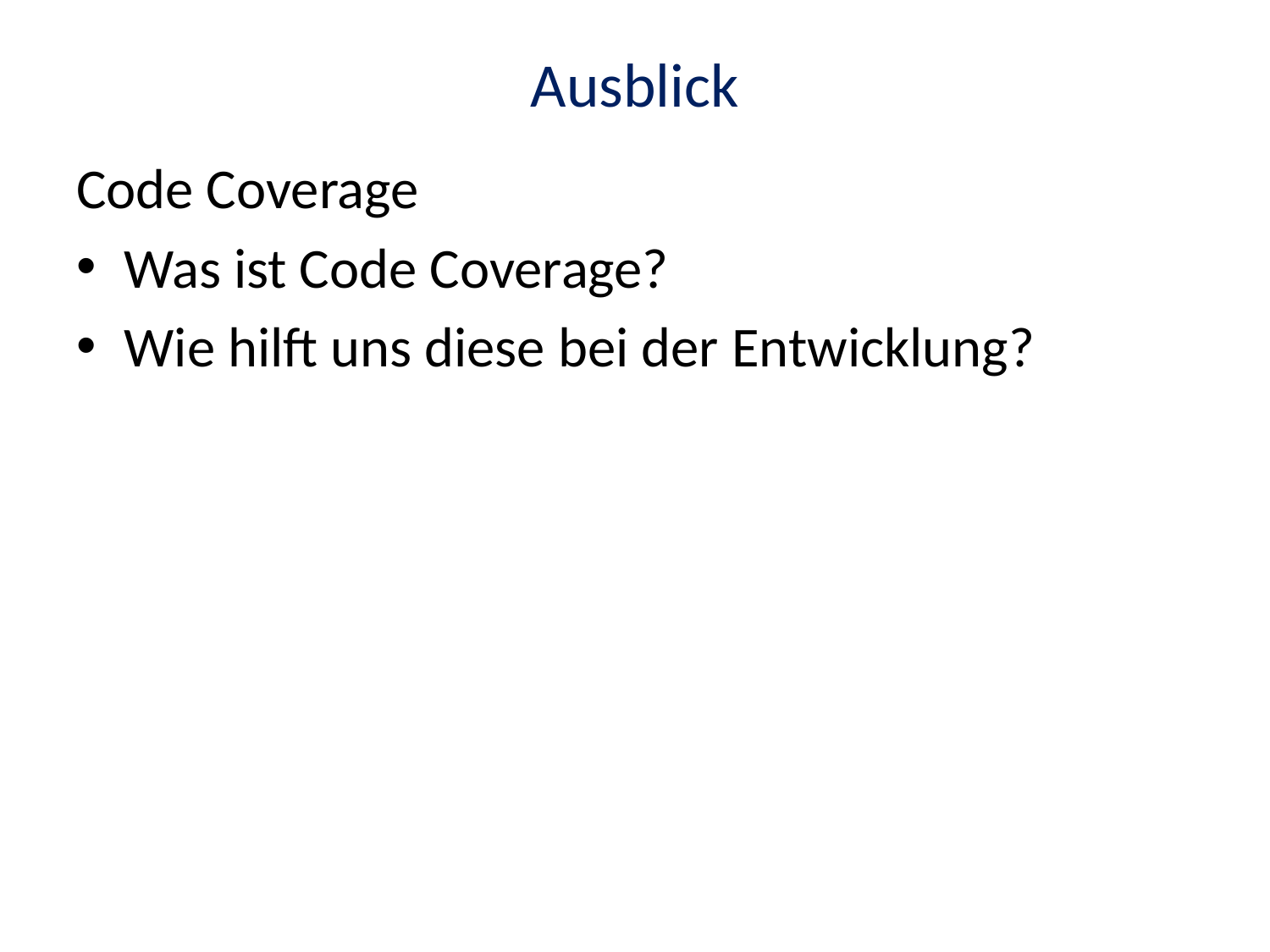

# Ausblick
Code Coverage
Was ist Code Coverage?
Wie hilft uns diese bei der Entwicklung?